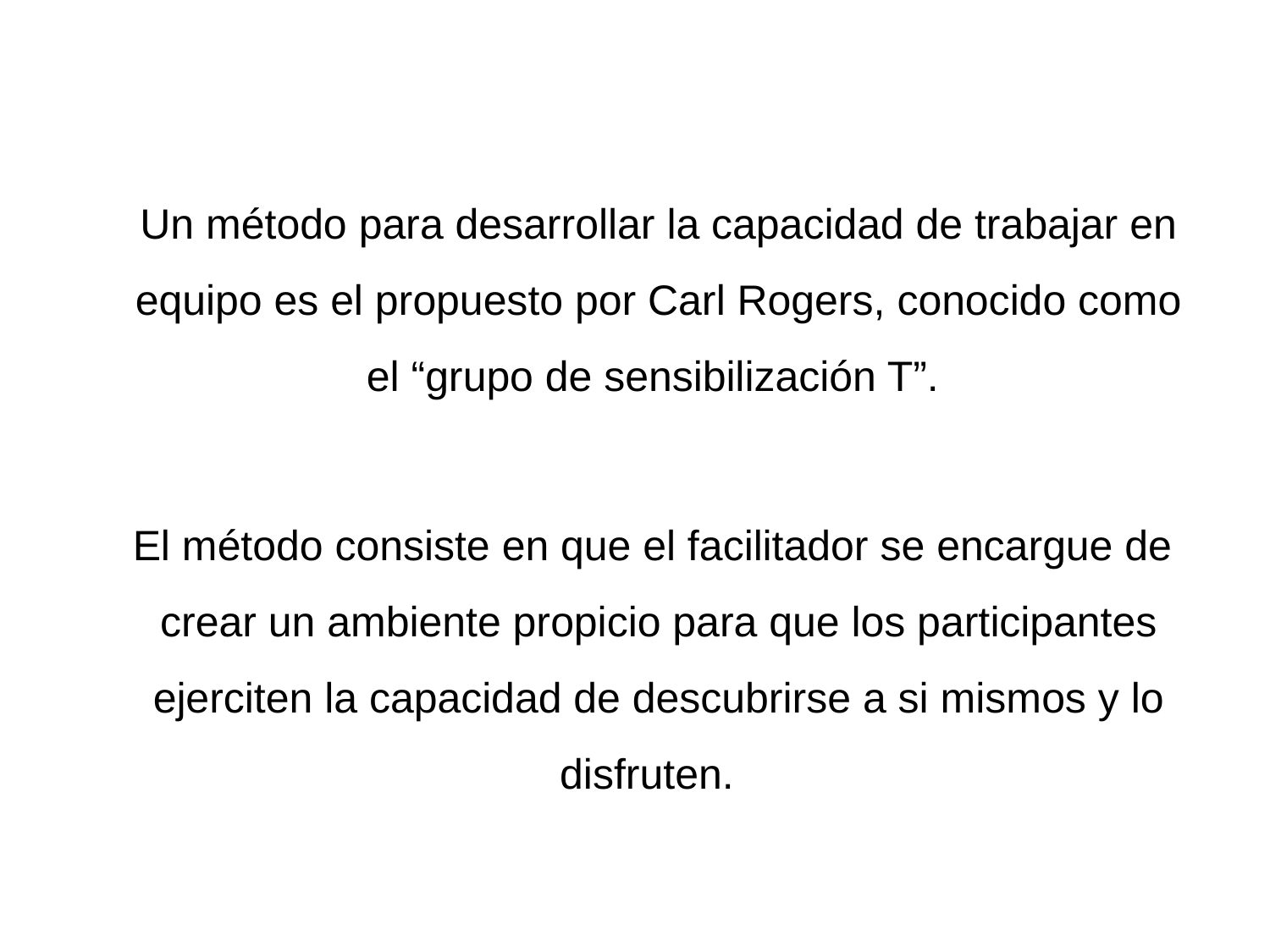

Un método para desarrollar la capacidad de trabajar en equipo es el propuesto por Carl Rogers, conocido como el “grupo de sensibilización T”.

   El método consiste en que el facilitador se encargue de crear un ambiente propicio para que los participantes ejerciten la capacidad de descubrirse a si mismos y lo disfruten.